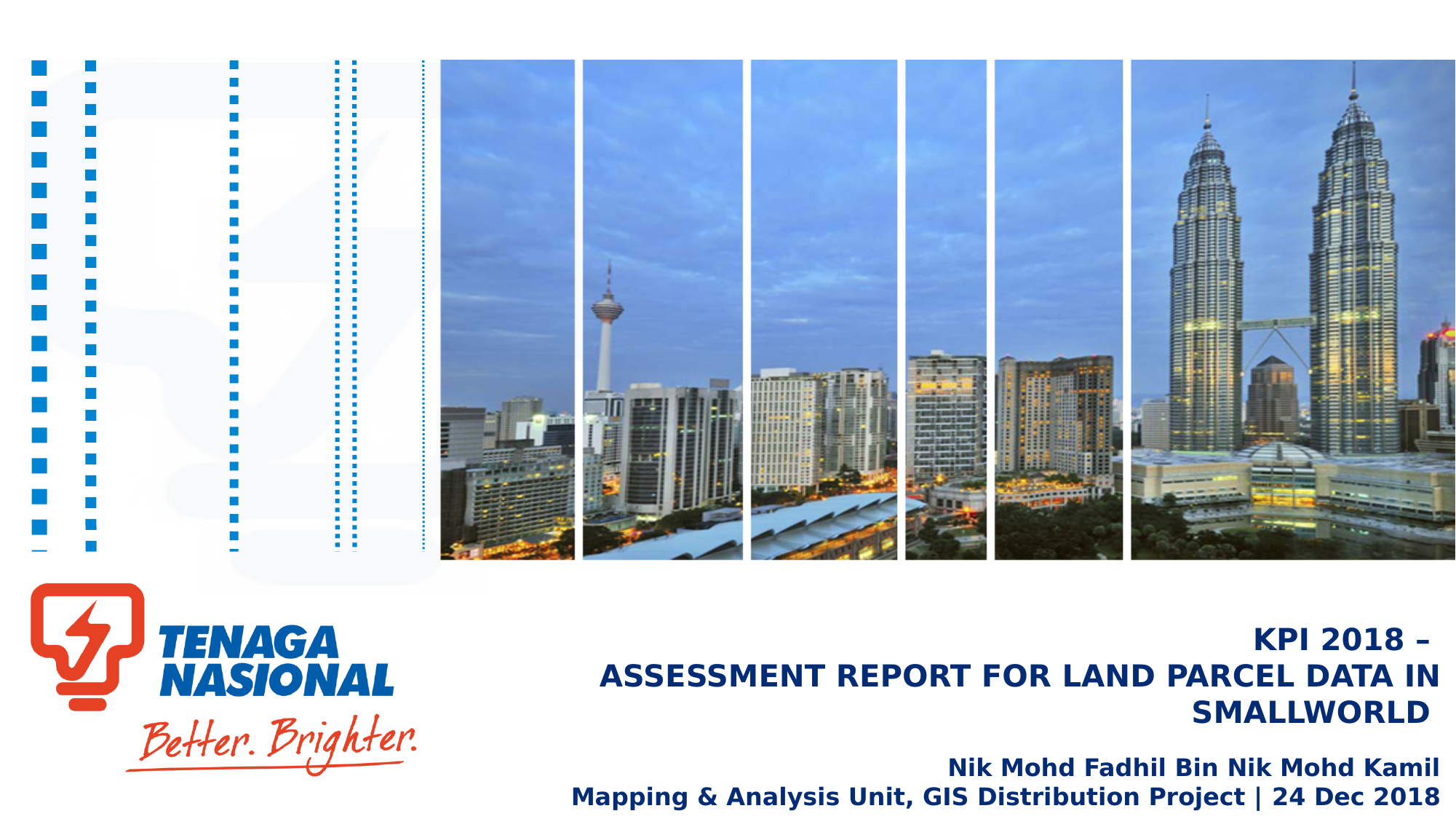

KPI 2018 –
Assessment Report for LAND PARCEL DATA IN SMALLWORLD
Nik Mohd Fadhil Bin Nik Mohd Kamil
Mapping & Analysis Unit, GIS Distribution Project | 24 Dec 2018